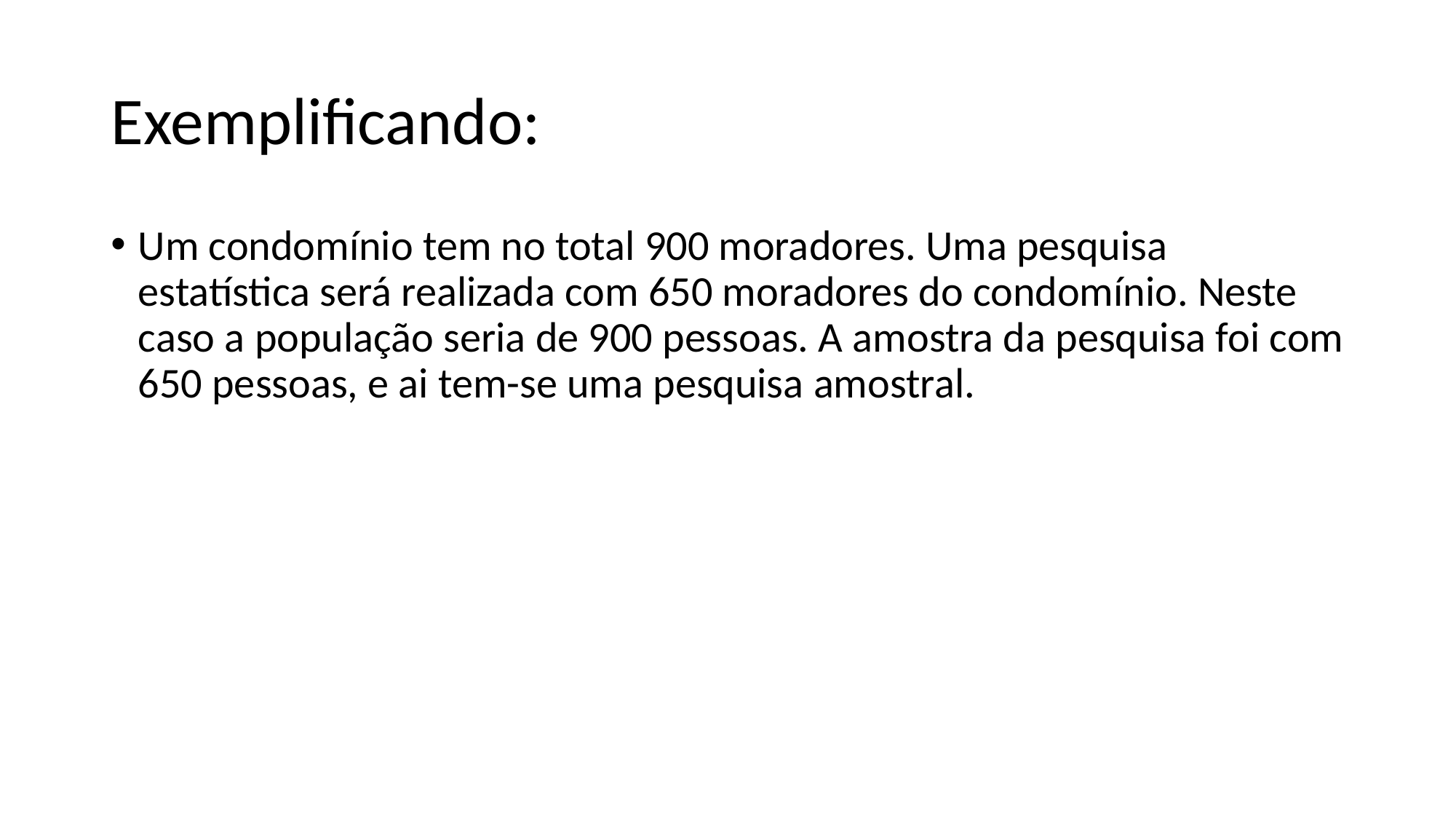

# Exemplificando:
Um condomínio tem no total 900 moradores. Uma pesquisa estatística será realizada com 650 moradores do condomínio. Neste caso a população seria de 900 pessoas. A amostra da pesquisa foi com 650 pessoas, e ai tem-se uma pesquisa amostral.